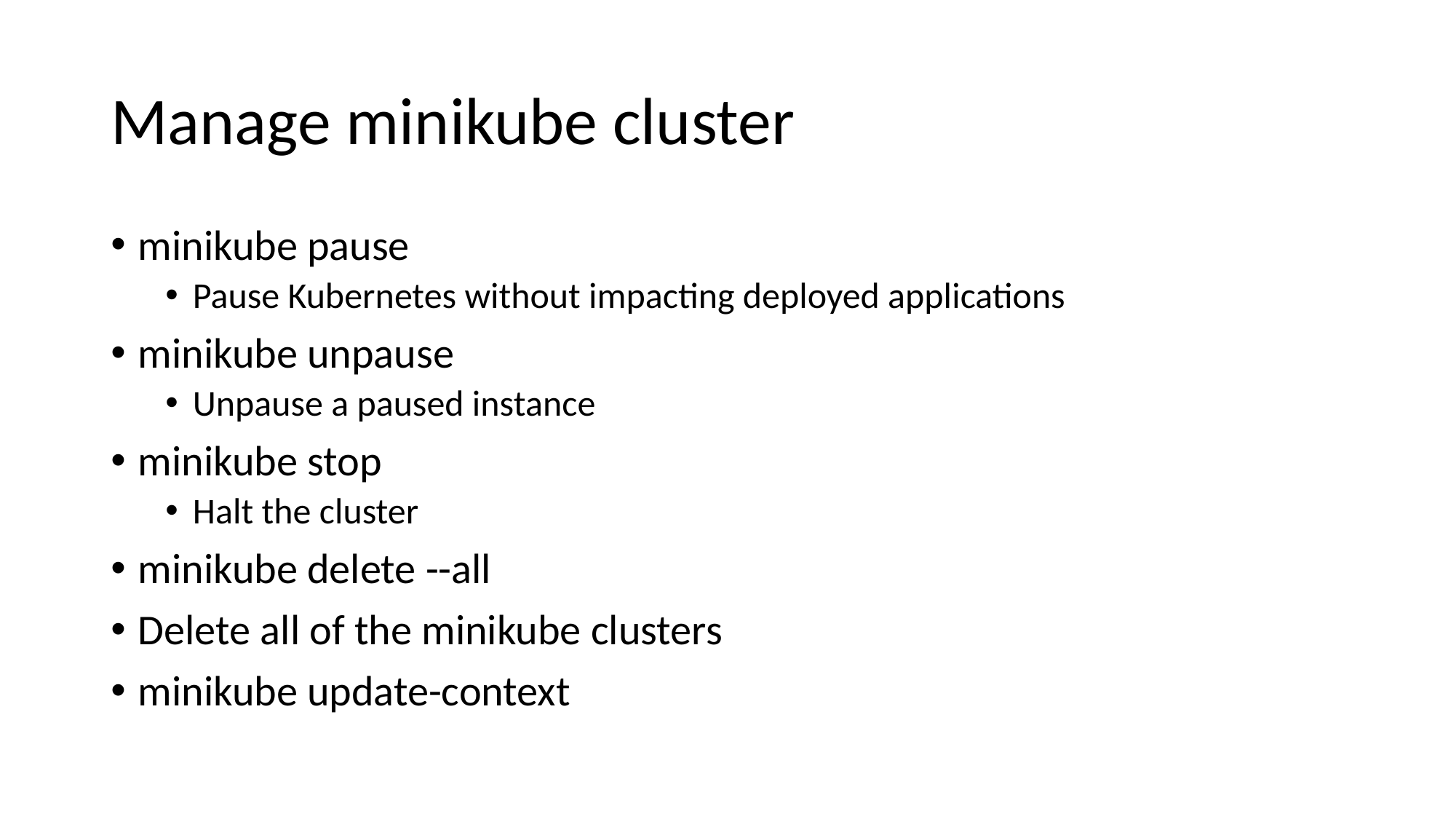

# Manage minikube cluster
minikube pause
Pause Kubernetes without impacting deployed applications
minikube unpause
Unpause a paused instance
minikube stop
Halt the cluster
minikube delete --all
Delete all of the minikube clusters
minikube update-context